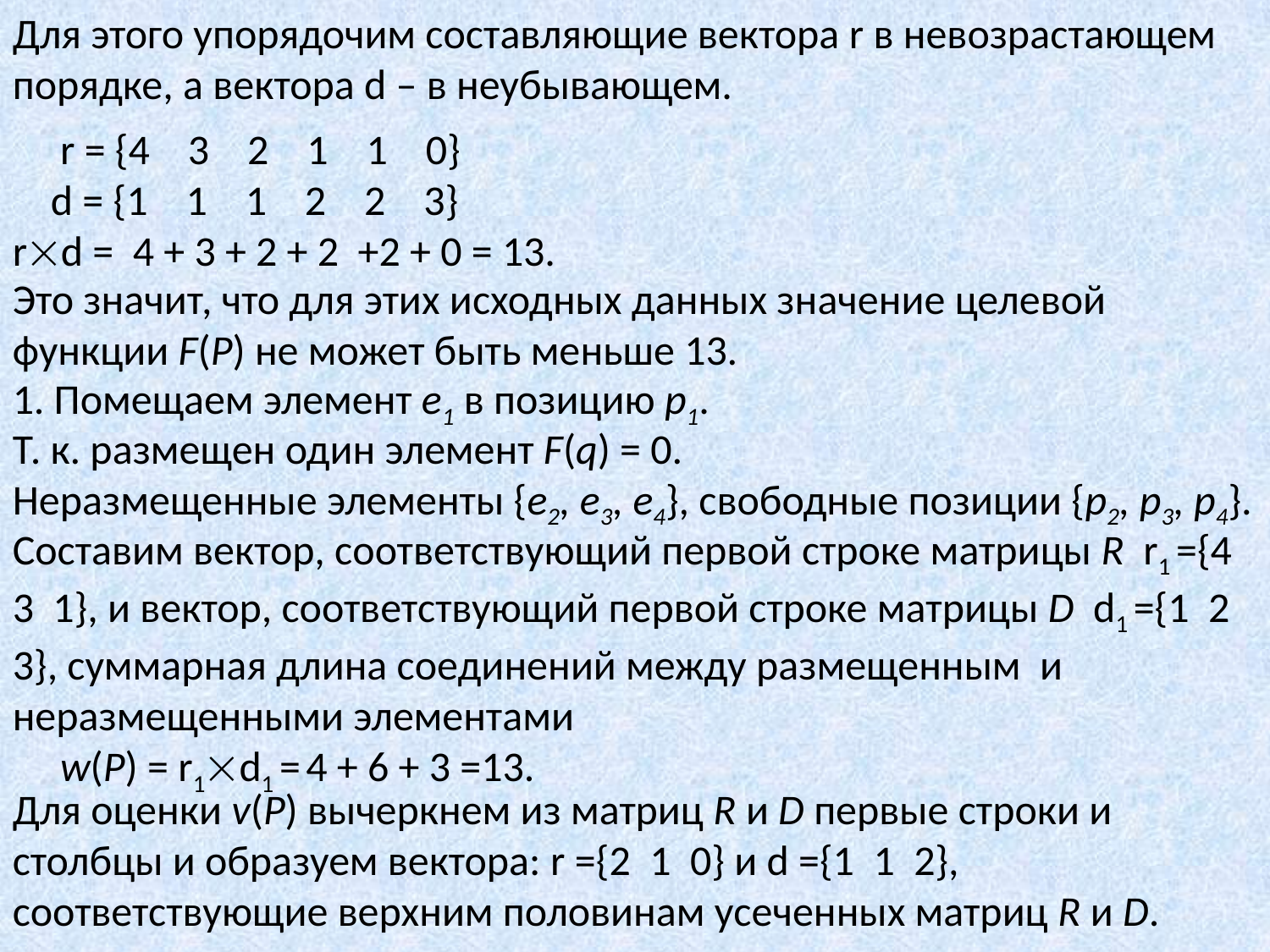

Для этого упорядочим составляющие вектора r в невозрастающем порядке, а вектора d – в неубывающем.
     r = {4    3    2    1    1    0}
    d = {1    1    1    2    2    3}
r×d =  4 + 3 + 2 + 2  +2 + 0 = 13.
Это значит, что для этих исходных данных значение целевой функции F(P) не может быть меньше 13.
1. Помещаем элемент e1 в позицию р1.
Т. к. размещен один элемент F(q) = 0.
Неразмещенные элементы {e2, e3, e4}, свободные позиции {р2, р3, р4}.
Составим вектор, соответствующий первой строке матрицы R  r1 ={4  3  1}, и вектор, соответствующий первой строке матрицы D  d1 ={1  2  3}, суммарная длина соединений между размещенным  и неразмещенными элементами
     w(P) = r1×d1 = 4 + 6 + 3 =13.
Для оценки v(P) вычеркнем из матриц R и D первые строки и столбцы и образуем вектора: r ={2  1  0} и d ={1  1  2}, соответствующие верхним половинам усеченных матриц R и D.